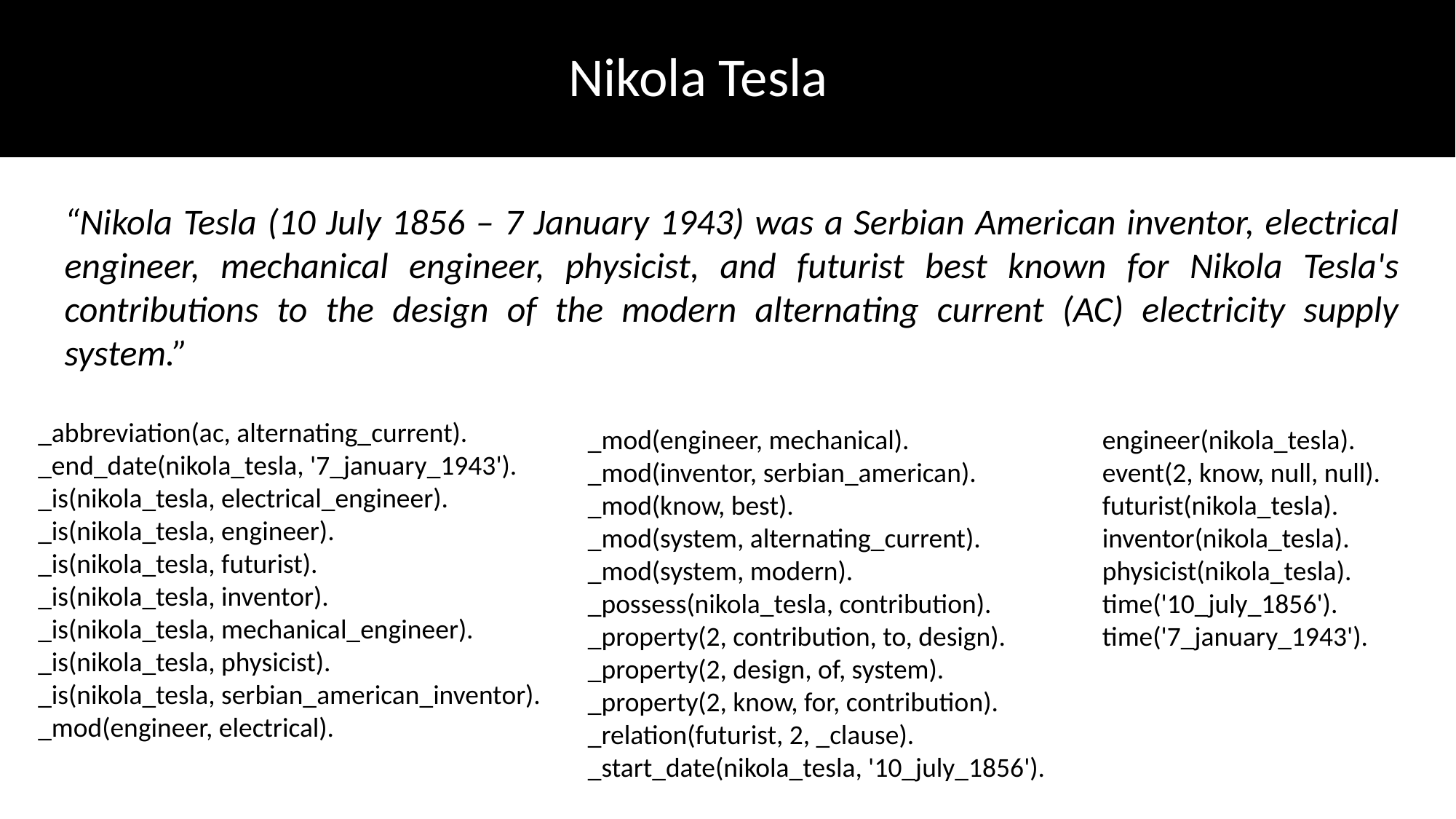

Nikola Tesla
“Nikola Tesla (10 July 1856 – 7 January 1943) was a Serbian American inventor, electrical engineer, mechanical engineer, physicist, and futurist best known for Nikola Tesla's contributions to the design of the modern alternating current (AC) electricity supply system.”
_abbreviation(ac, alternating_current).
_end_date(nikola_tesla, '7_january_1943').
_is(nikola_tesla, electrical_engineer).
_is(nikola_tesla, engineer).
_is(nikola_tesla, futurist).
_is(nikola_tesla, inventor).
_is(nikola_tesla, mechanical_engineer).
_is(nikola_tesla, physicist).
_is(nikola_tesla, serbian_american_inventor).
_mod(engineer, electrical).
_mod(engineer, mechanical).
_mod(inventor, serbian_american).
_mod(know, best).
_mod(system, alternating_current).
_mod(system, modern).
_possess(nikola_tesla, contribution).
_property(2, contribution, to, design).
_property(2, design, of, system).
_property(2, know, for, contribution).
_relation(futurist, 2, _clause).
_start_date(nikola_tesla, '10_july_1856').
engineer(nikola_tesla).
event(2, know, null, null).
futurist(nikola_tesla).
inventor(nikola_tesla).
physicist(nikola_tesla).
time('10_july_1856').
time('7_january_1943').